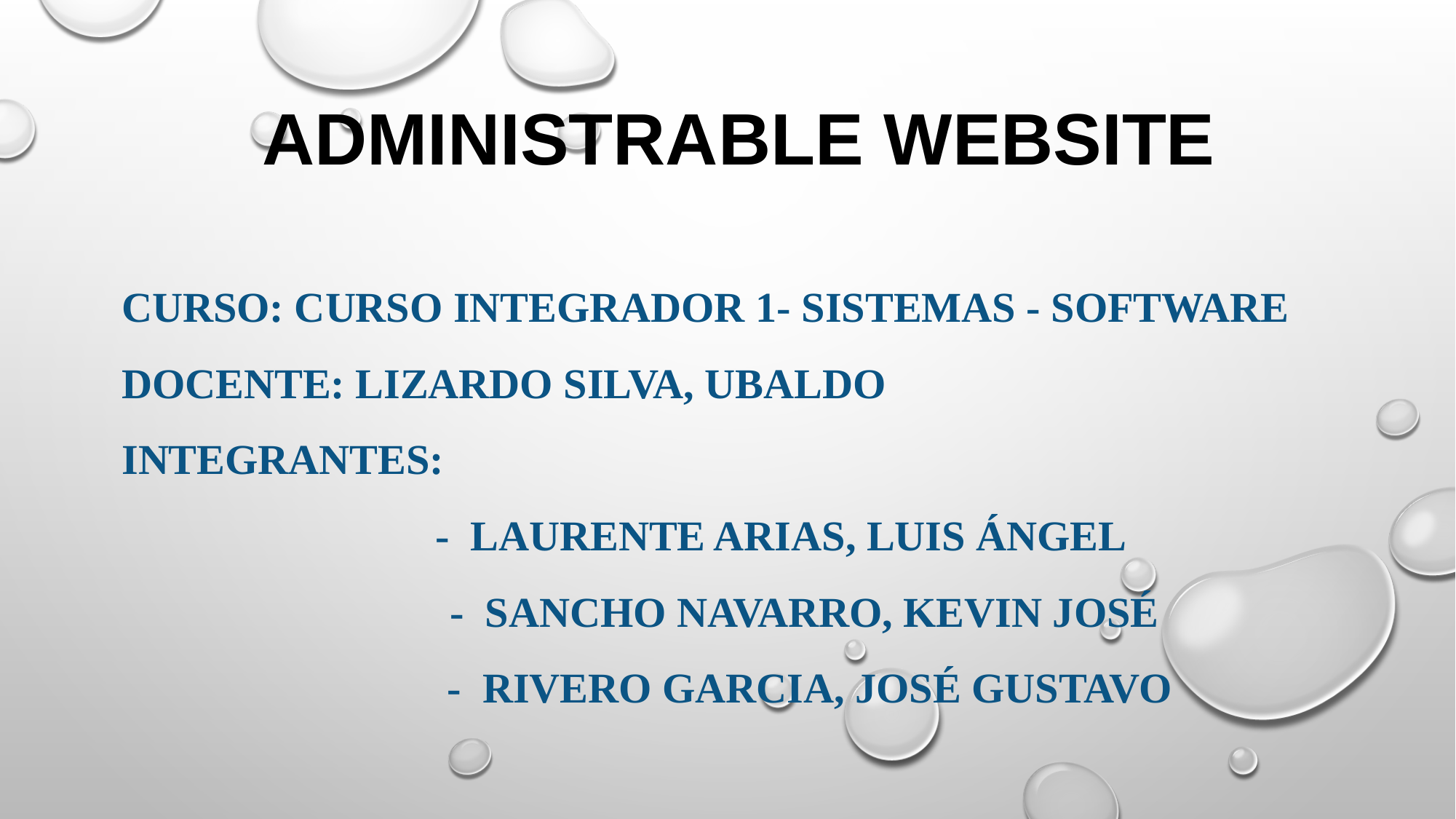

# ADMINISTRABLE WEBSITE
CURSO: Curso Integrador 1- Sistemas - Software
DOCENTE: Lizardo Silva, Ubaldo
INTEGRANTES:
 	 -  LAURENTE ARIAS, Luis Ángel
                -  SANCHO NAVARRO, Kevin José
                -  RIVERO GARCIA, José Gustavo